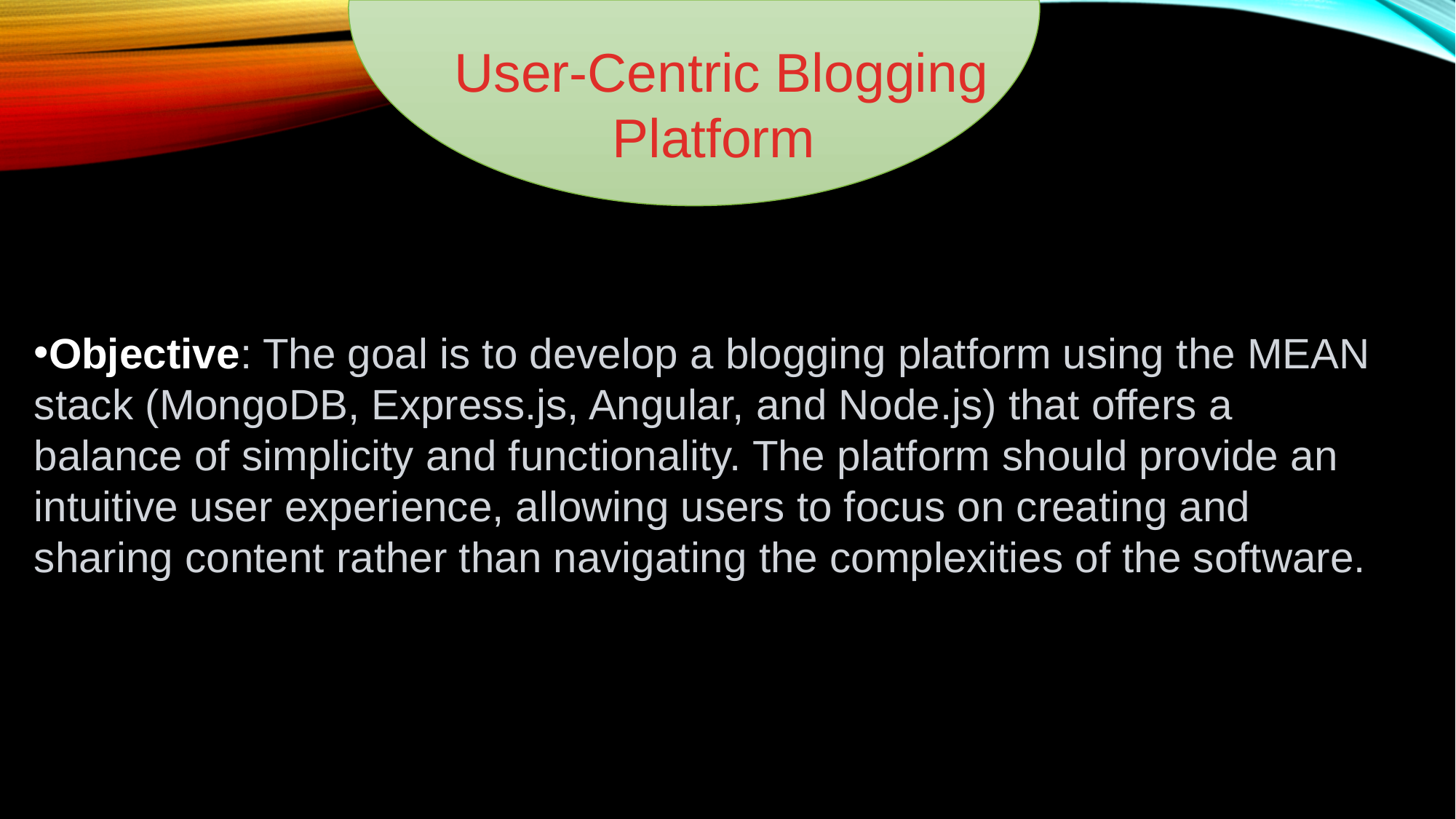

User-Centric Blogging Platform
Objective: The goal is to develop a blogging platform using the MEAN stack (MongoDB, Express.js, Angular, and Node.js) that offers a balance of simplicity and functionality. The platform should provide an intuitive user experience, allowing users to focus on creating and sharing content rather than navigating the complexities of the software.